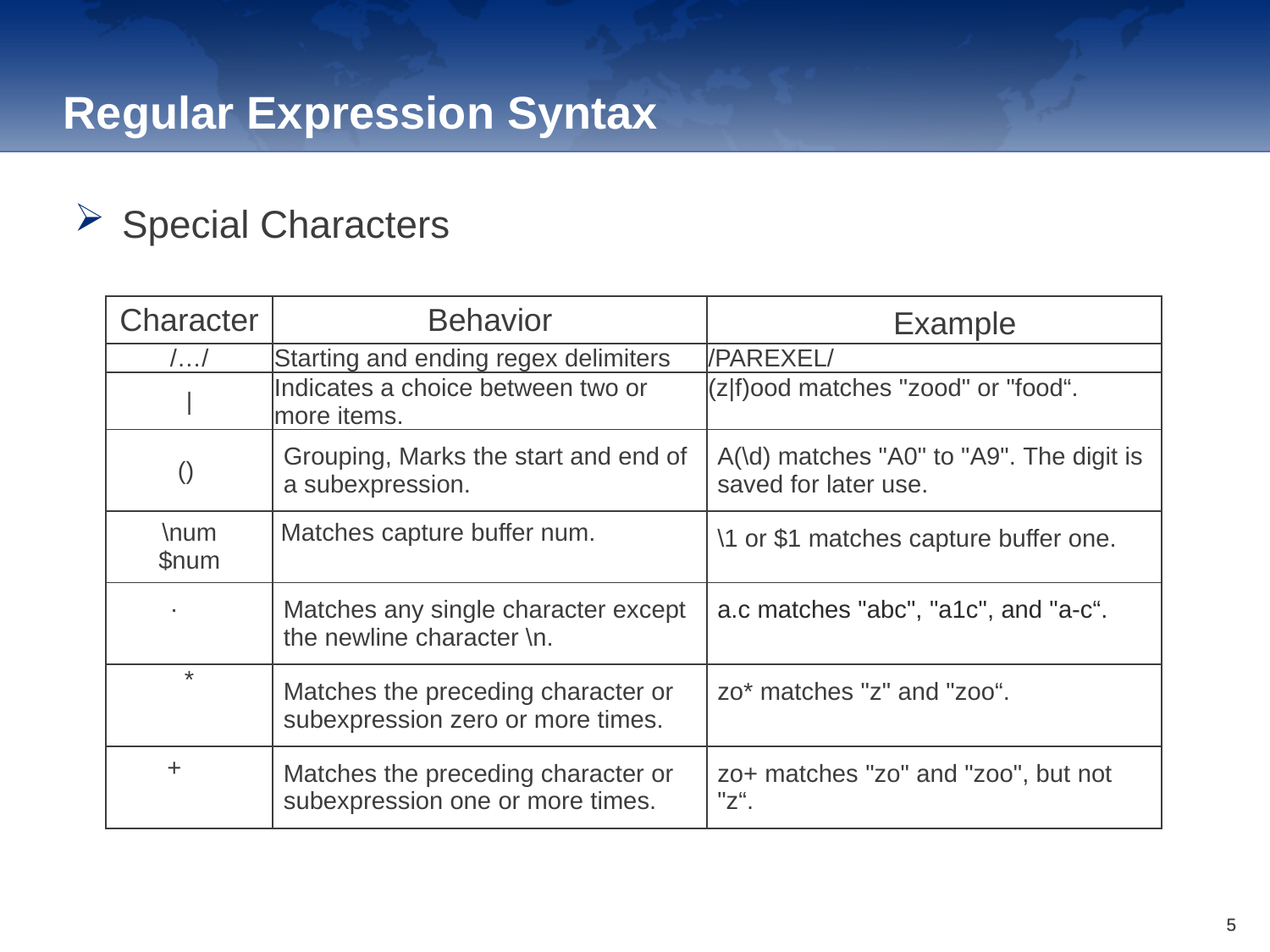

Regular Expression Syntax
Special Characters

| Character | Behavior | Example |
| --- | --- | --- |
| /…/ | Starting and ending regex delimiters | /PAREXEL/ |
| | | Indicates a choice between two or more items. | (z|f)ood matches "zood" or "food“. |
| () | Grouping, Marks the start and end of a subexpression. | A(\d) matches "A0" to "A9". The digit is saved for later use. |
| \num $num | Matches capture buffer num. | \1 or $1 matches capture buffer one. |
| . | Matches any single character except the newline character \n. | a.c matches "abc", "a1c", and "a-c“. |
| \* | Matches the preceding character or subexpression zero or more times. | zo\* matches "z" and "zoo“. |
| + | Matches the preceding character or subexpression one or more times. | zo+ matches "zo" and "zoo", but not "z“. |
5
5